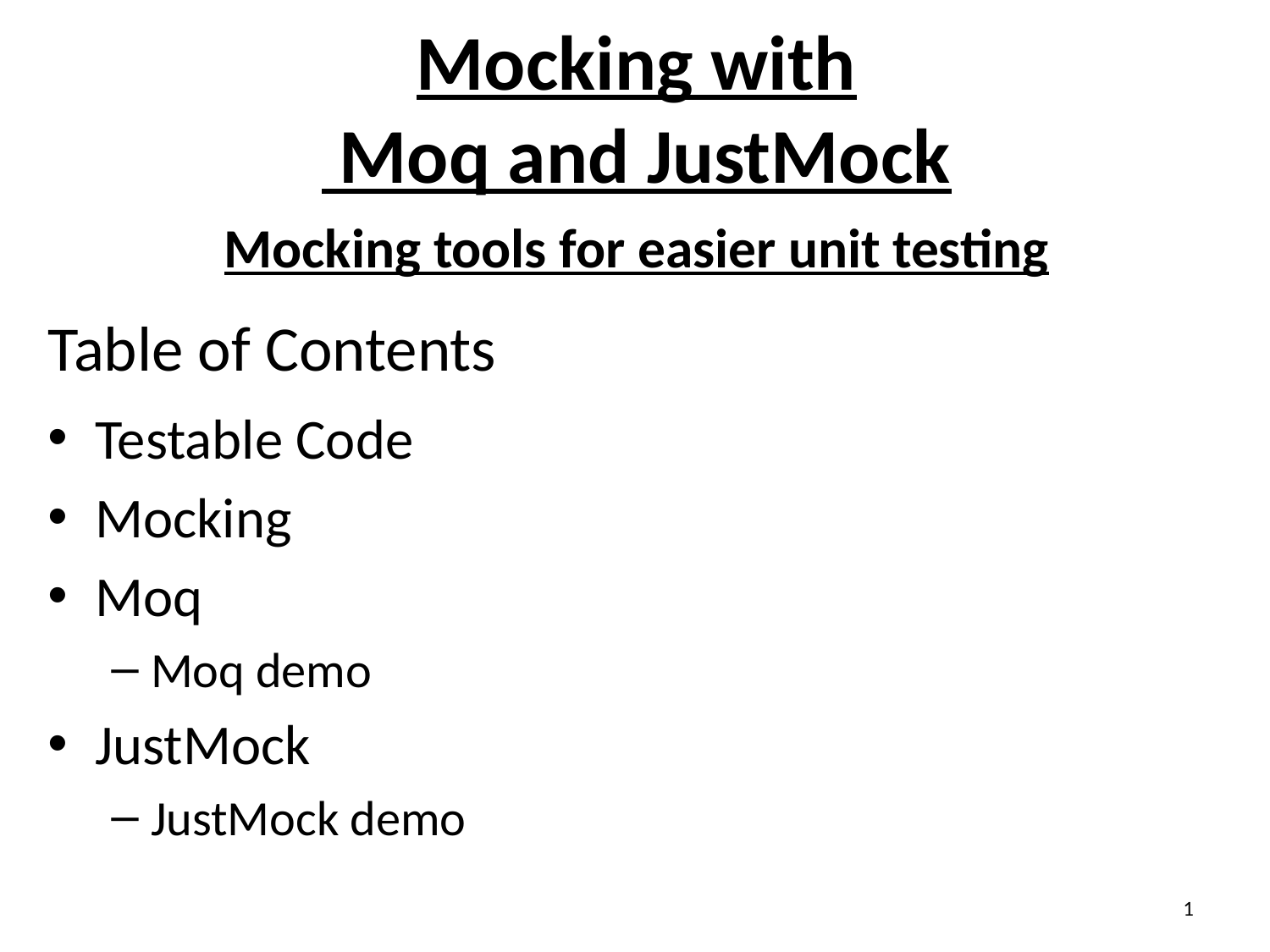

Mocking with
 Moq and JustMock
Mocking tools for easier unit testing
# Table of Contents
Testable Code
Mocking
Moq
Moq demo
JustMock
JustMock demo
1